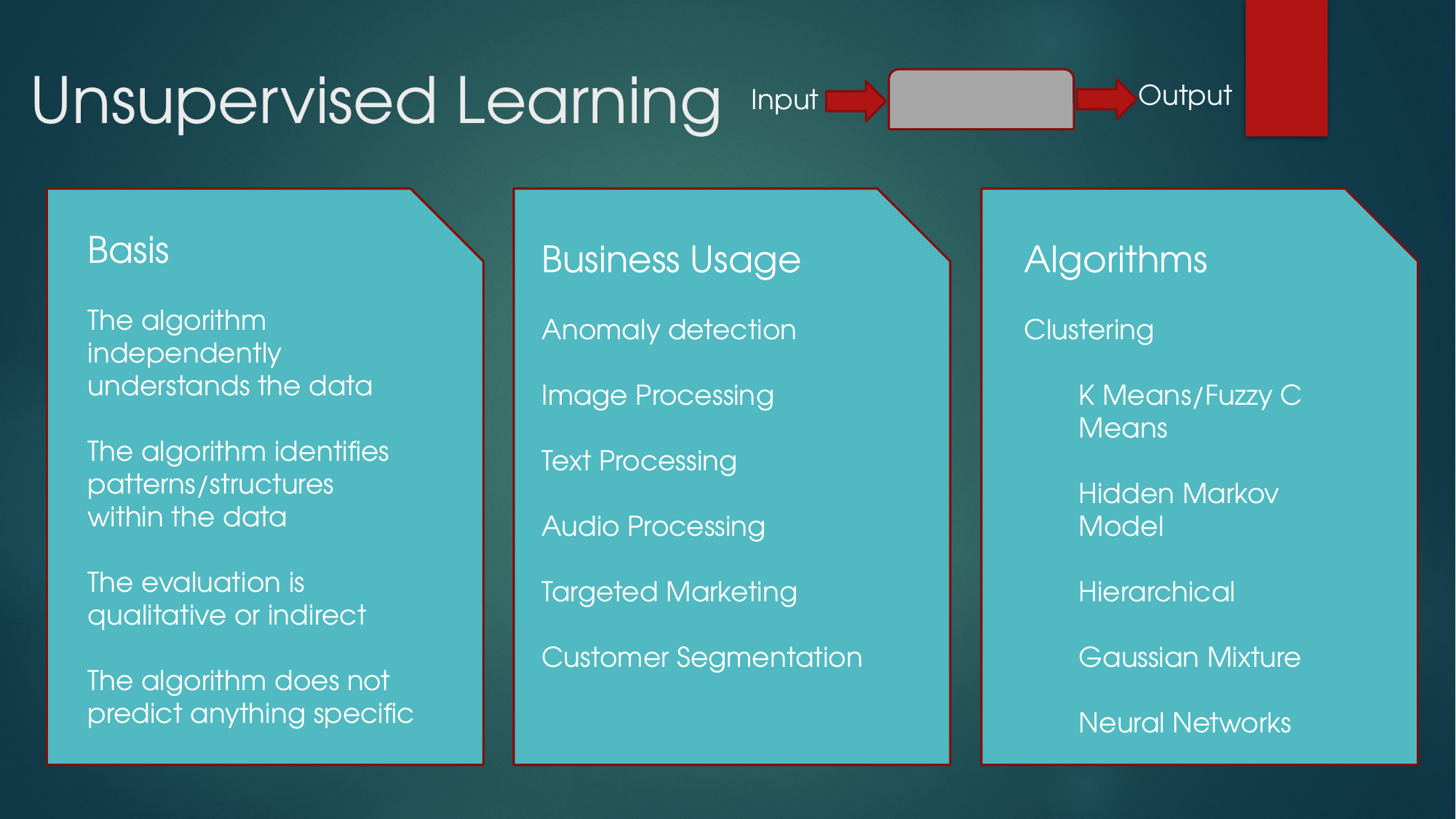

# Unsupervised Learning

Output
Input

Basis

The algorithm independently understands the data

The algorithm identifies patterns/structures within the data

The evaluation is qualitative or indirect

The algorithm does not predict anything specific

Business Usage

Anomaly detection

Image Processing

Text Processing

Audio Processing

Targeted Marketing

Customer Segmentation

Algorithms

Clustering

K Means/Fuzzy C Means

Hidden Markov Model

Hierarchical

Gaussian Mixture

Neural Networks